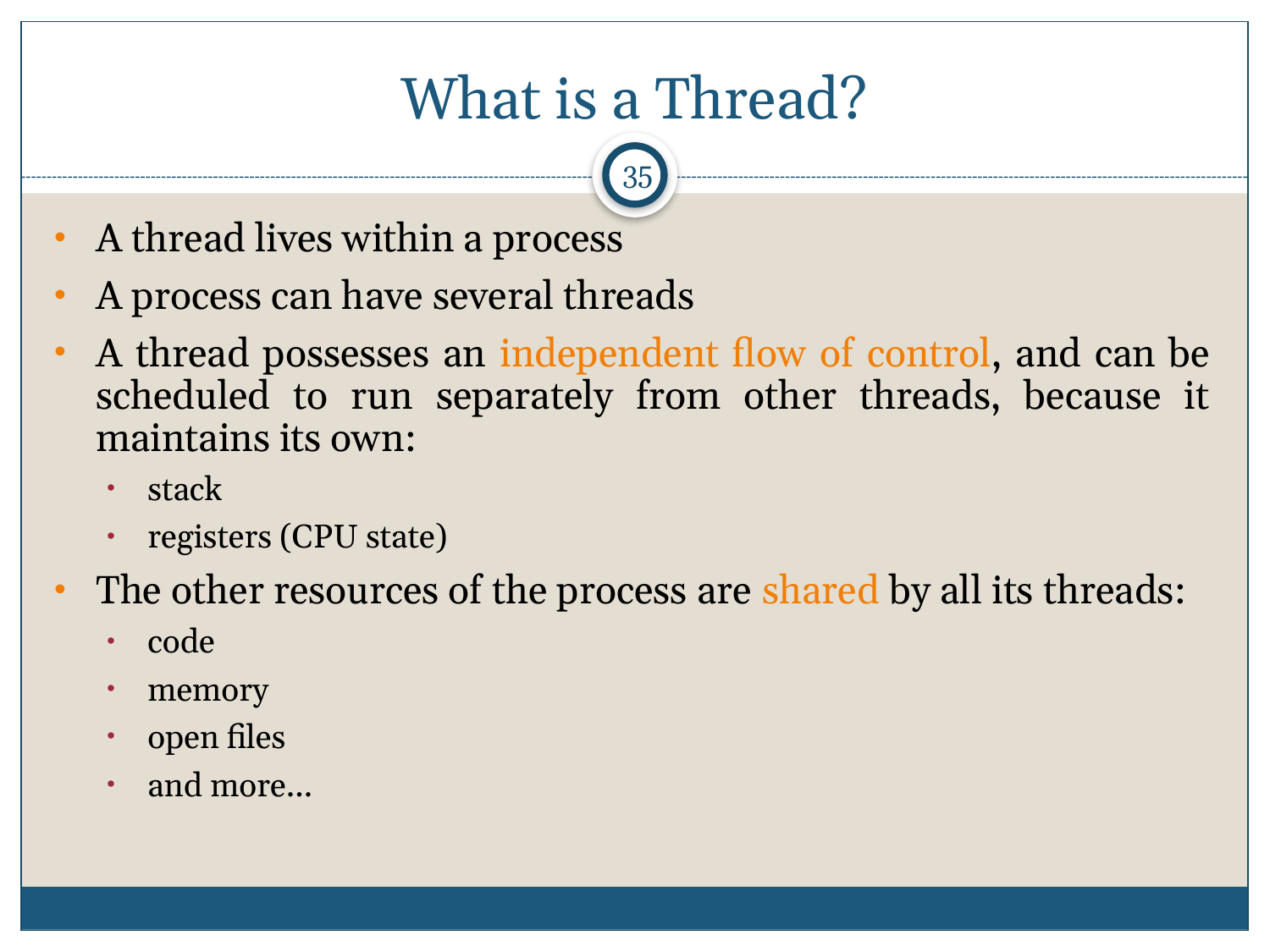

# What is a Thread?
35
A thread lives within a process
A process can have several threads
A thread possesses an independent flow of control, and can be scheduled to run separately from other threads, because it maintains its own:
stack
registers (CPU state)
The other resources of the process are shared by all its threads:
code
memory
open files
and more...